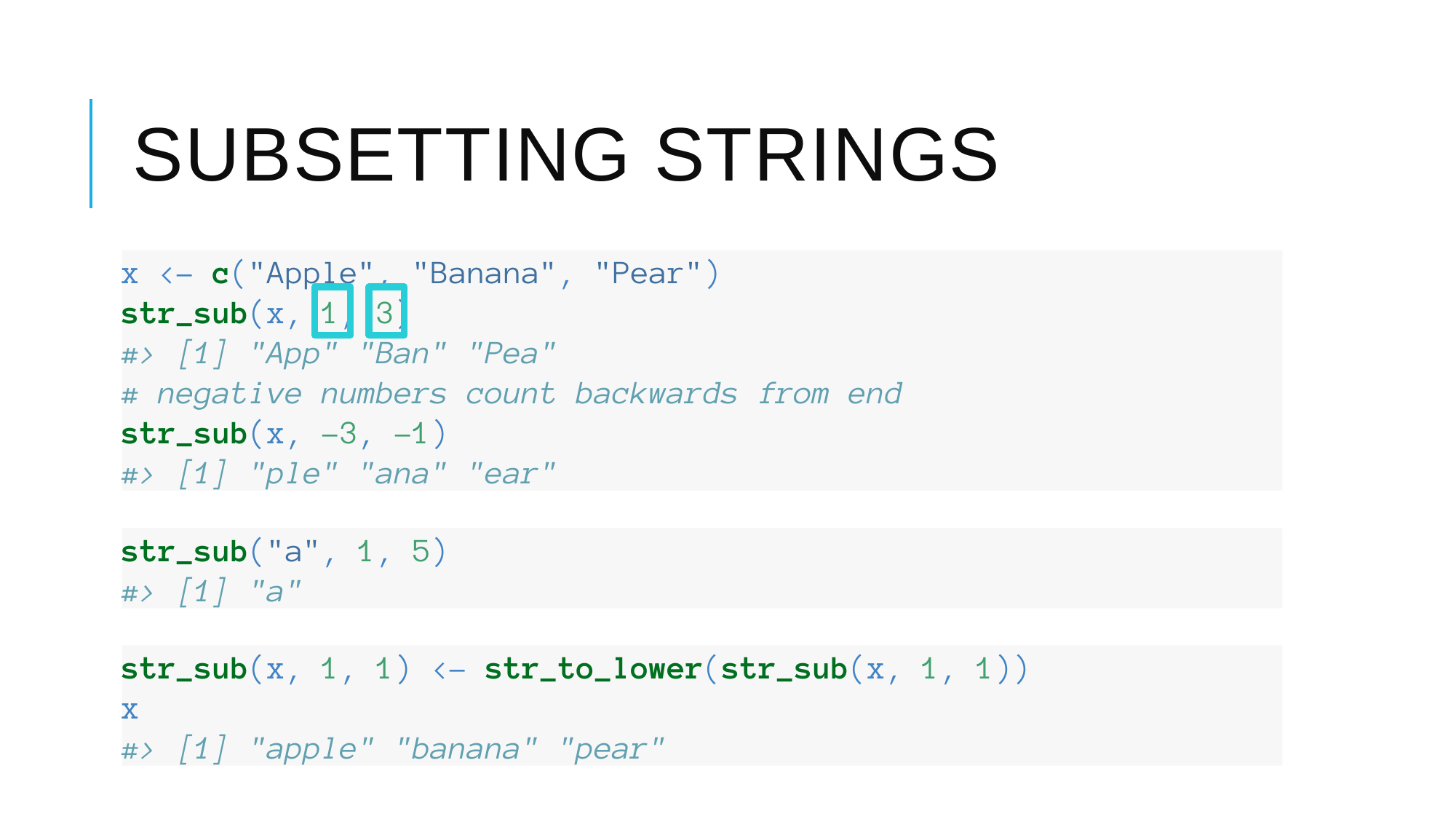

# Subsetting strings
x <- c("Apple", "Banana", "Pear")
str_sub(x, 1, 3)
#> [1] "App" "Ban" "Pea"
# negative numbers count backwards from end
str_sub(x, -3, -1)
#> [1] "ple" "ana" "ear"

str_sub("a", 1, 5)
#> [1] "a"
str_sub(x, 1, 1) <- str_to_lower(str_sub(x, 1, 1))
x
#> [1] "apple" "banana" "pear"